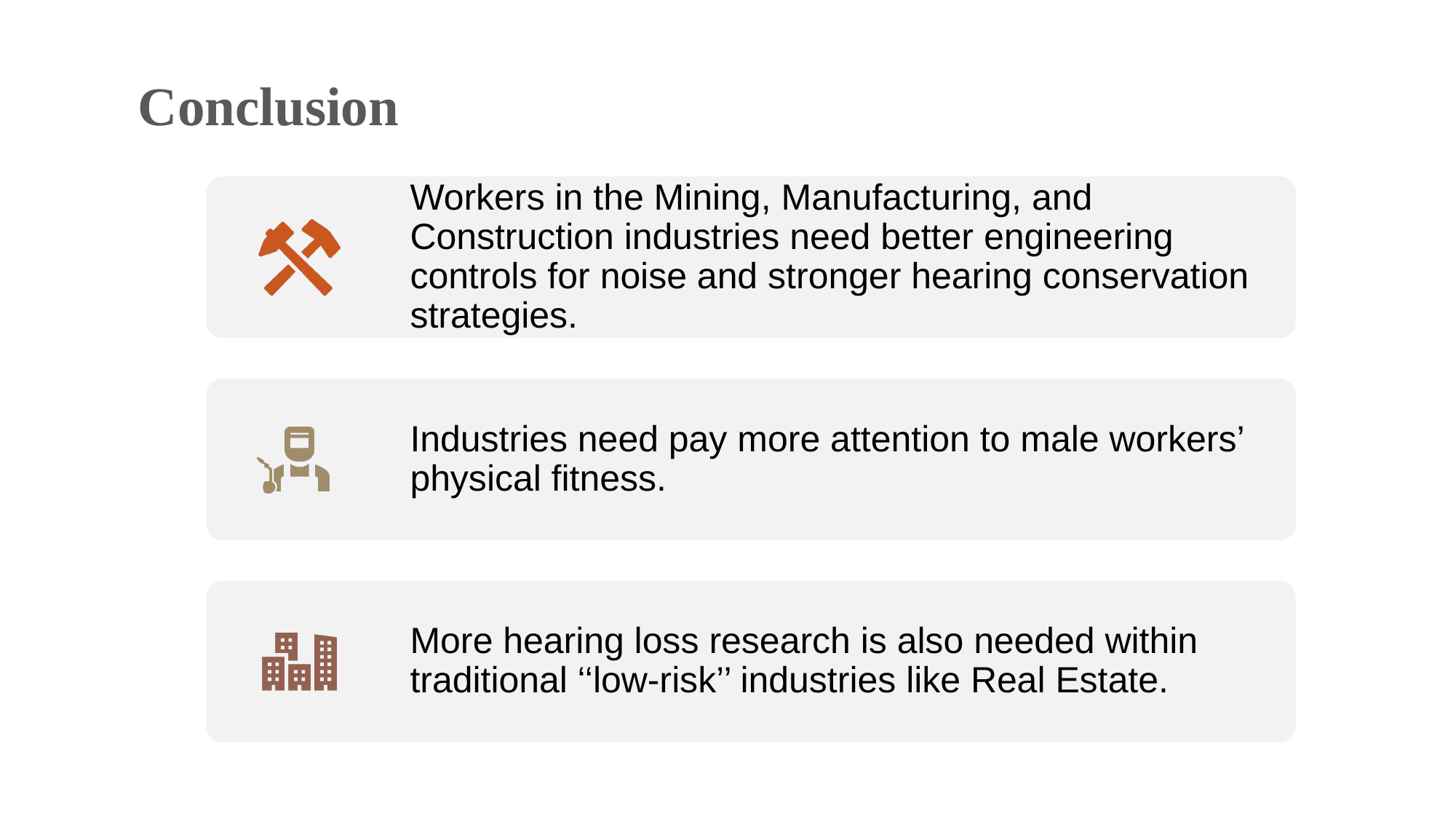

# Conclusion
Workers in the Mining, Manufacturing, and Construction industries need better engineering controls for noise and stronger hearing conservation strategies.
Industries need pay more attention to male workers’ physical fitness.
More hearing loss research is also needed within traditional ‘‘low-risk’’ industries like Real Estate.